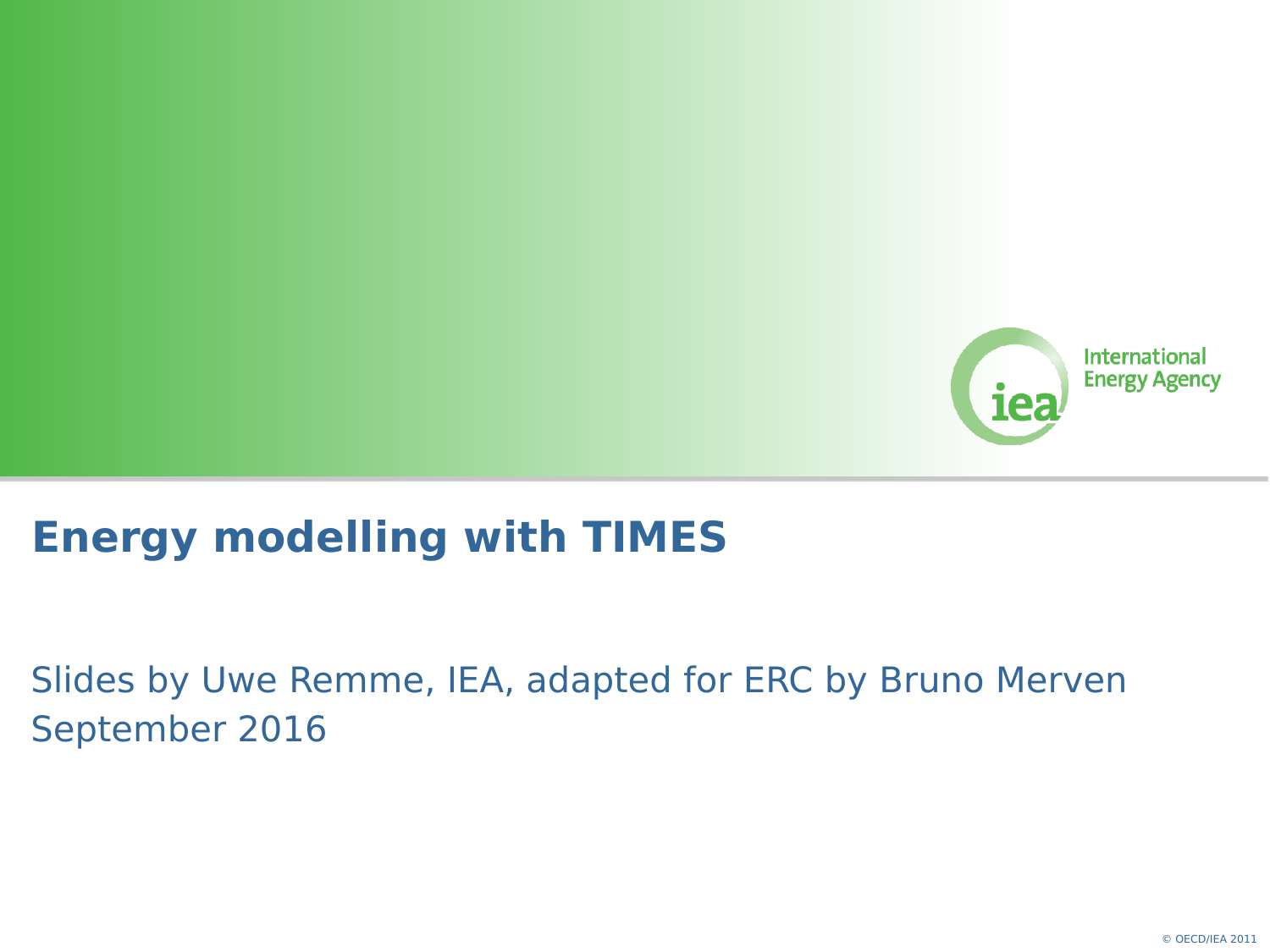

# Energy modelling with TIMES
Slides by Uwe Remme, IEA, adapted for ERC by Bruno Merven
September 2016